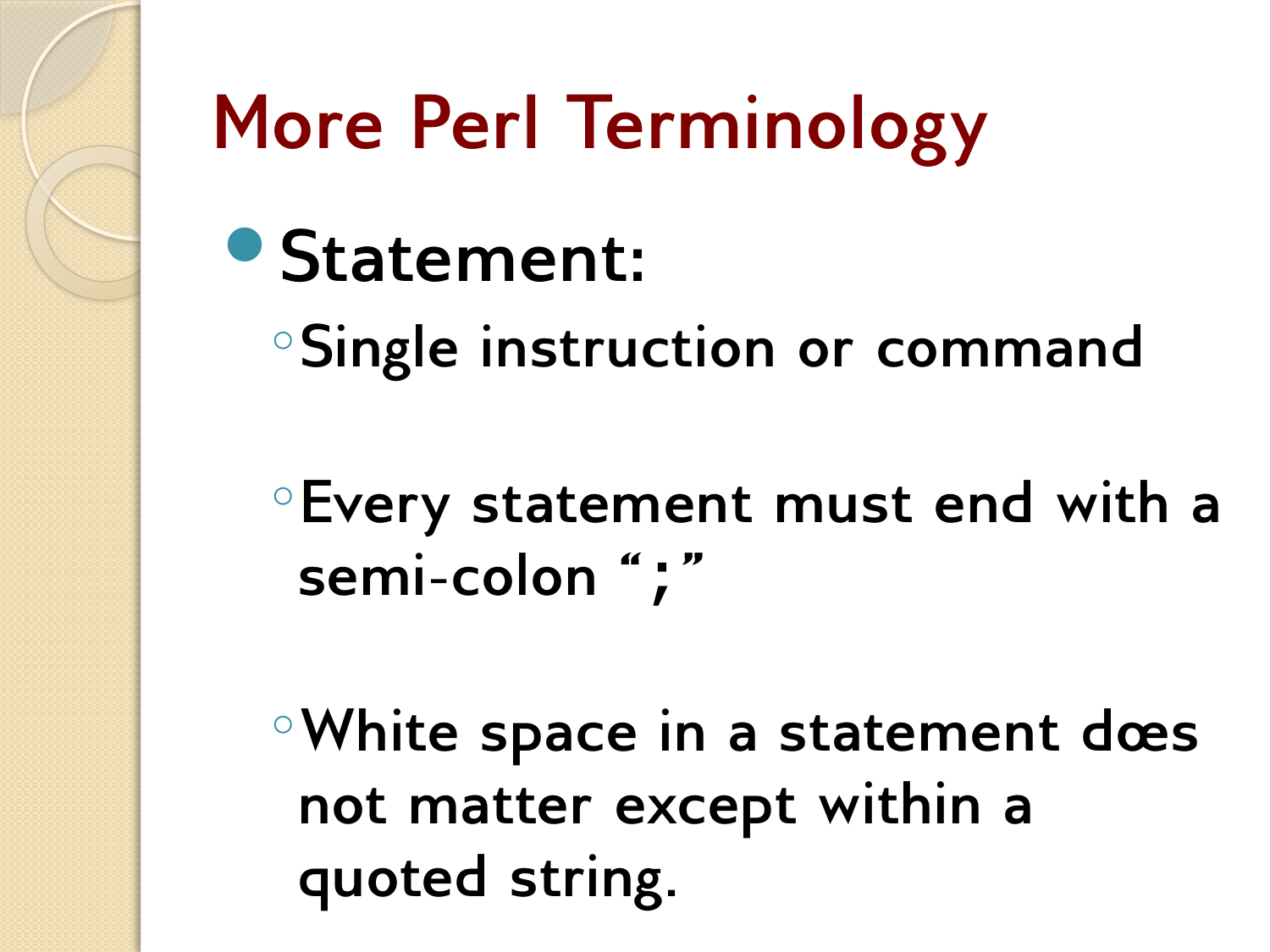

# More Perl Terminology
Statement:
Single instruction or command
Every statement must end with a semi-colon “;”
White space in a statement does not matter except within a quoted string.